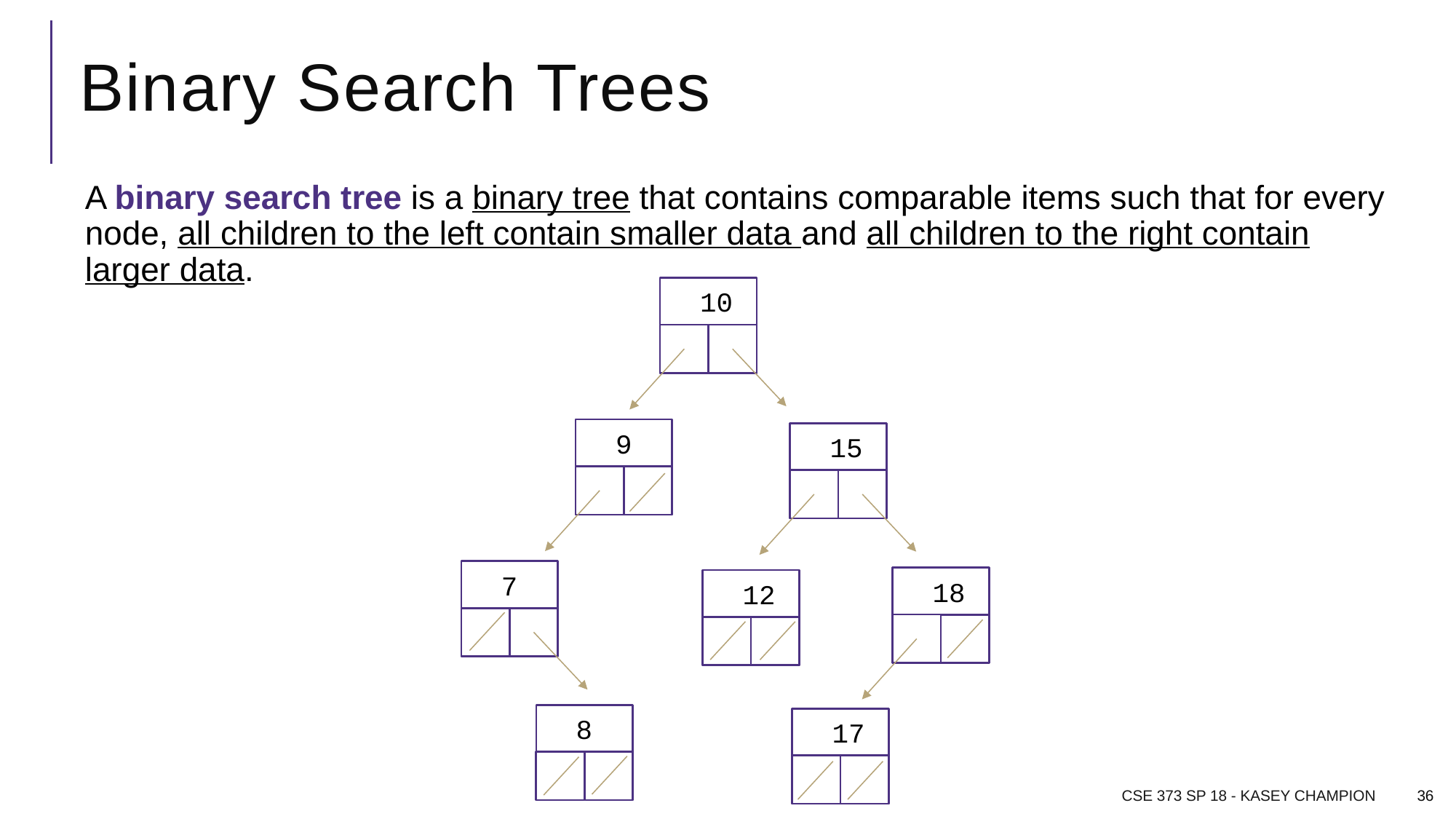

# Binary Search Trees
A binary search tree is a binary tree that contains comparable items such that for every node, all children to the left contain smaller data and all children to the right contain larger data.

10

9

15

7

18

12

8

17

CSE 373 SP 18 - Kasey Champion
36